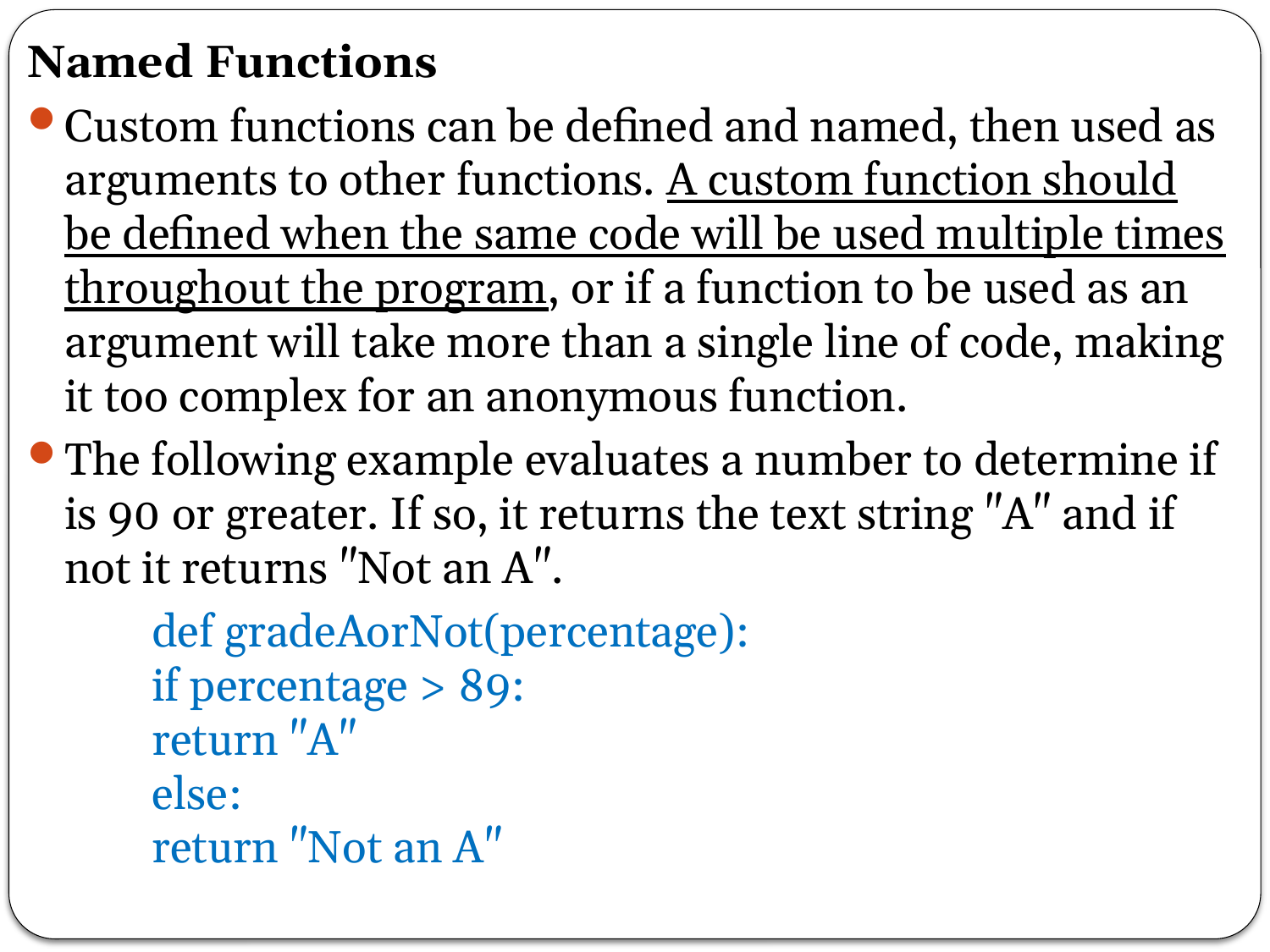

Named Functions
Custom functions can be defined and named, then used as arguments to other functions. A custom function should be defined when the same code will be used multiple times throughout the program, or if a function to be used as an argument will take more than a single line of code, making it too complex for an anonymous function.
The following example evaluates a number to determine if is 90 or greater. If so, it returns the text string "A" and if not it returns "Not an A".
	def gradeAorNot(percentage):
		if percentage > 89:
			return "A"
		else:
			return "Not an A"